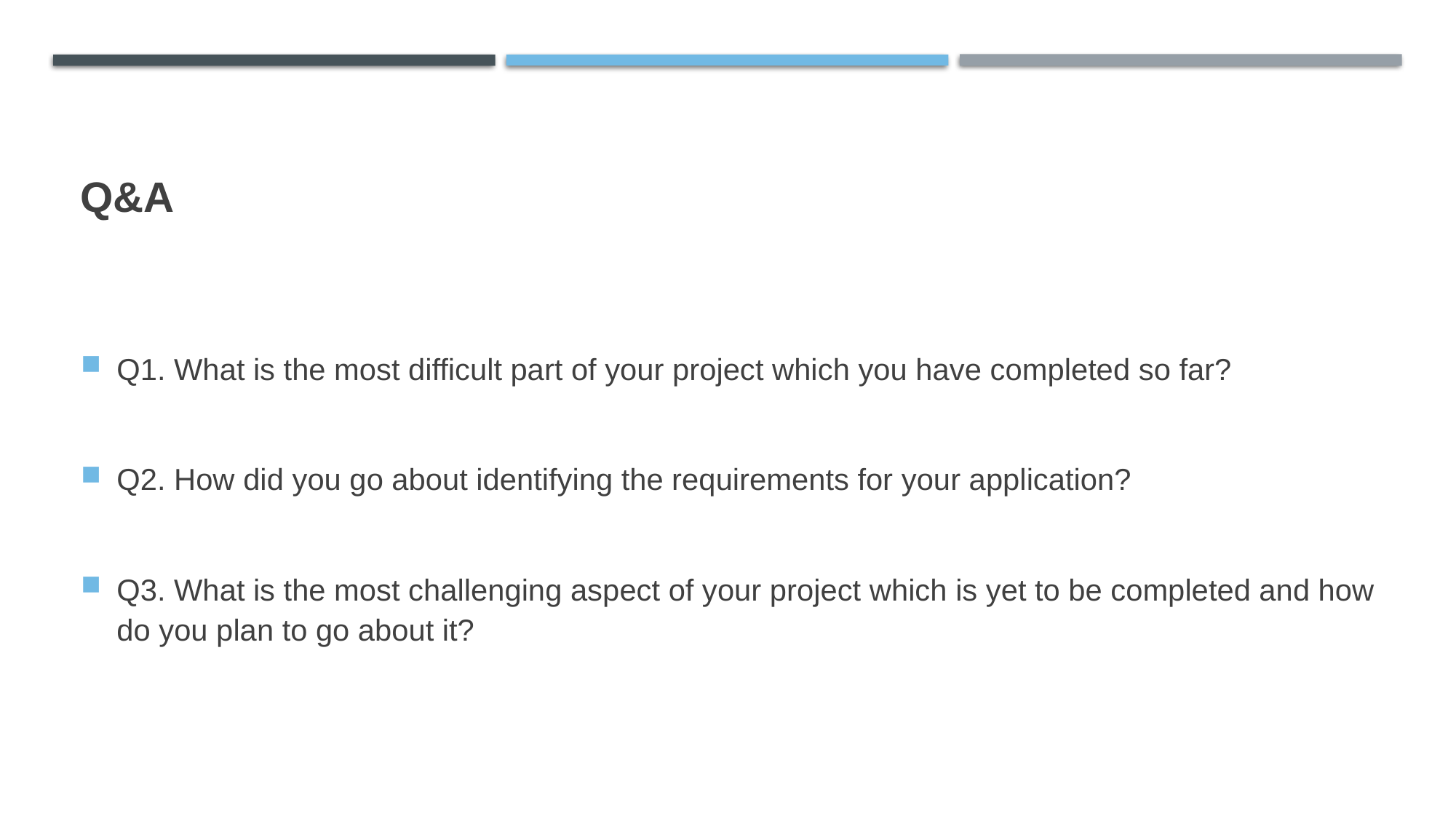

# Q&A
Q1. What is the most difficult part of your project which you have completed so far?

Q2. How did you go about identifying the requirements for your application?

Q3. What is the most challenging aspect of your project which is yet to be completed and how do you plan to go about it?